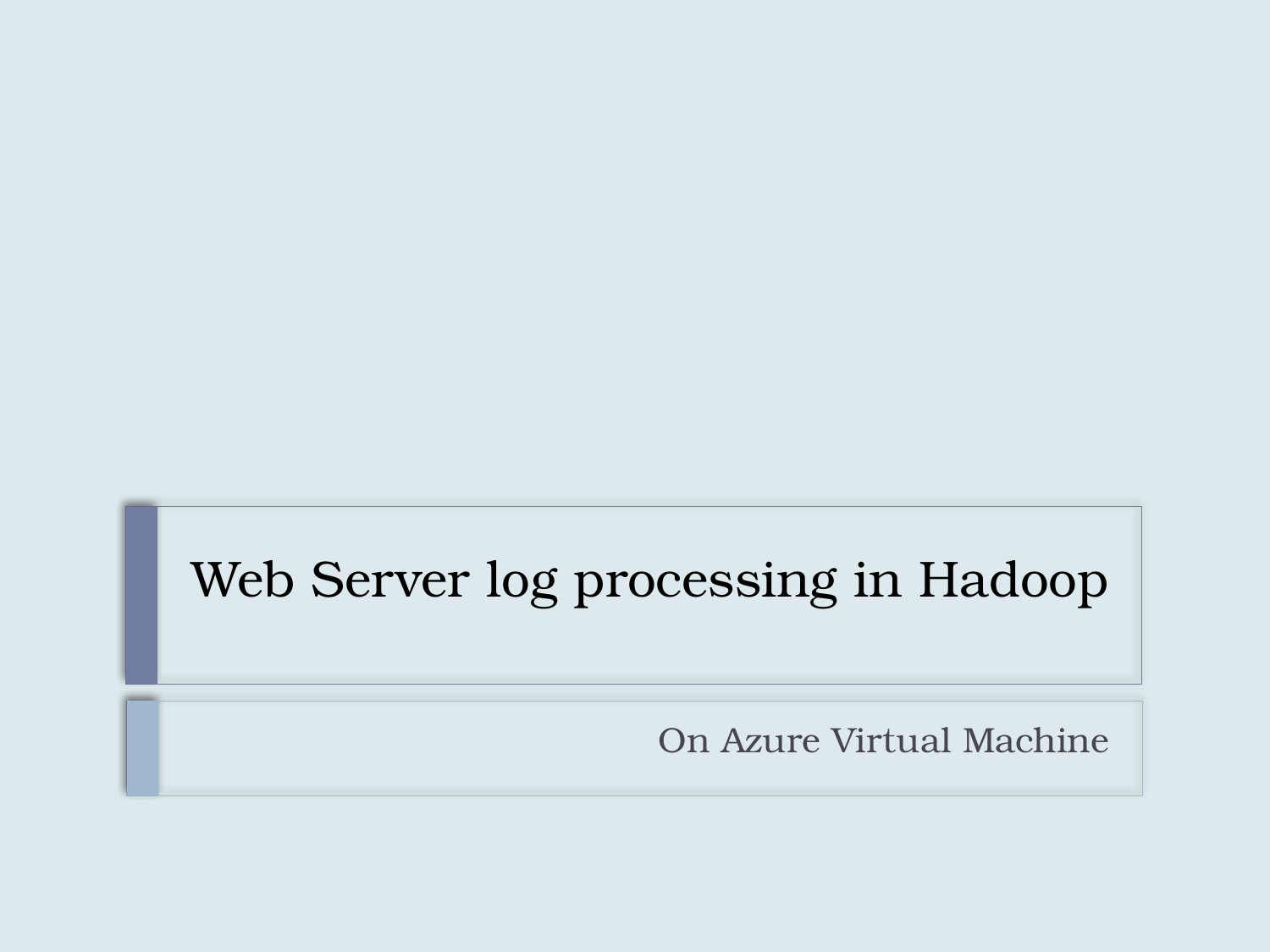

# Web Server log processing in Hadoop
On Azure Virtual Machine